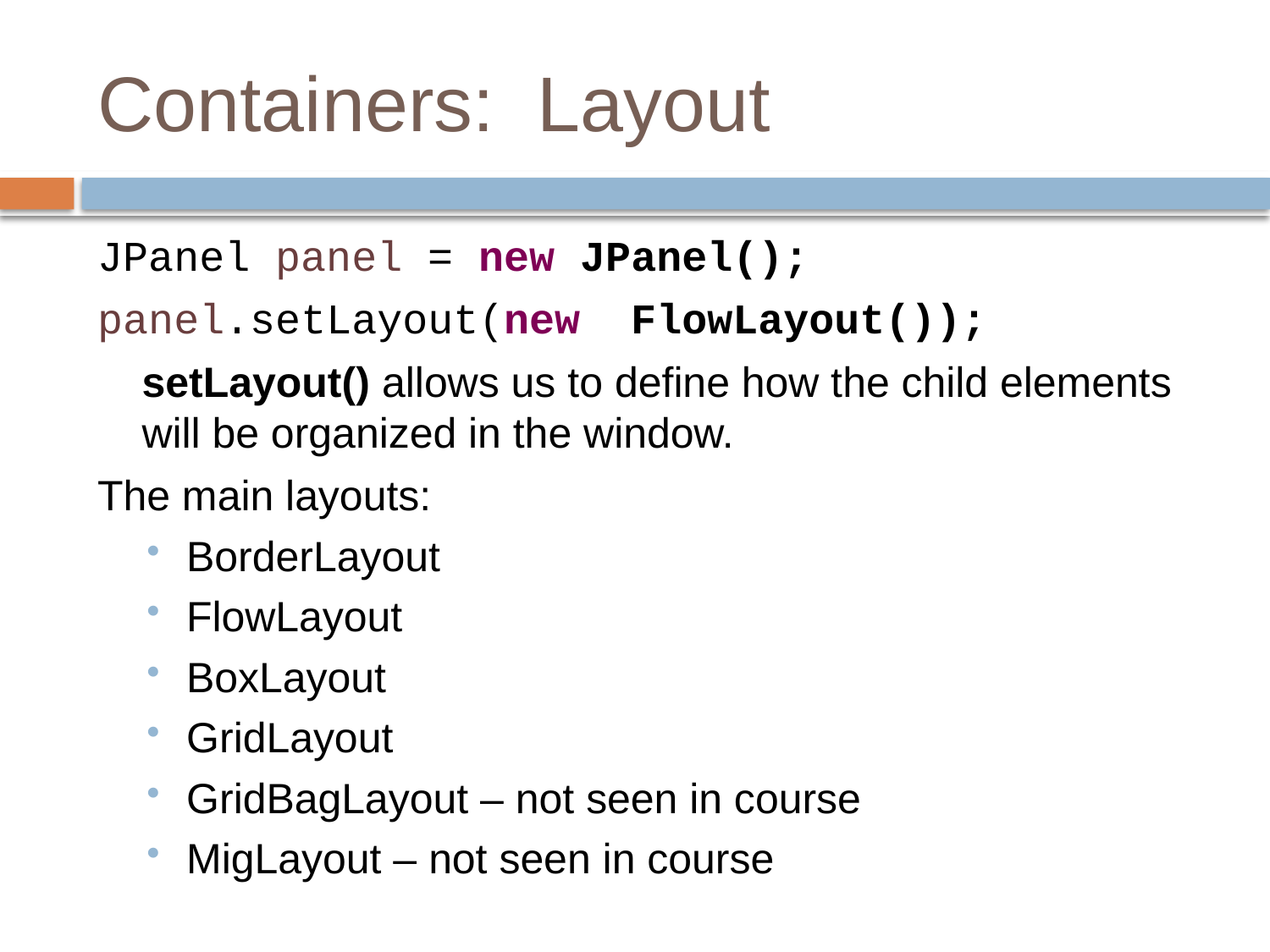

# Containers:  Layout
JPanel panel = new JPanel();
panel.setLayout(new  FlowLayout());
	setLayout() allows us to define how the child elements will be organized in the window.
The main layouts:
BorderLayout
FlowLayout
BoxLayout
GridLayout
GridBagLayout – not seen in course
MigLayout – not seen in course